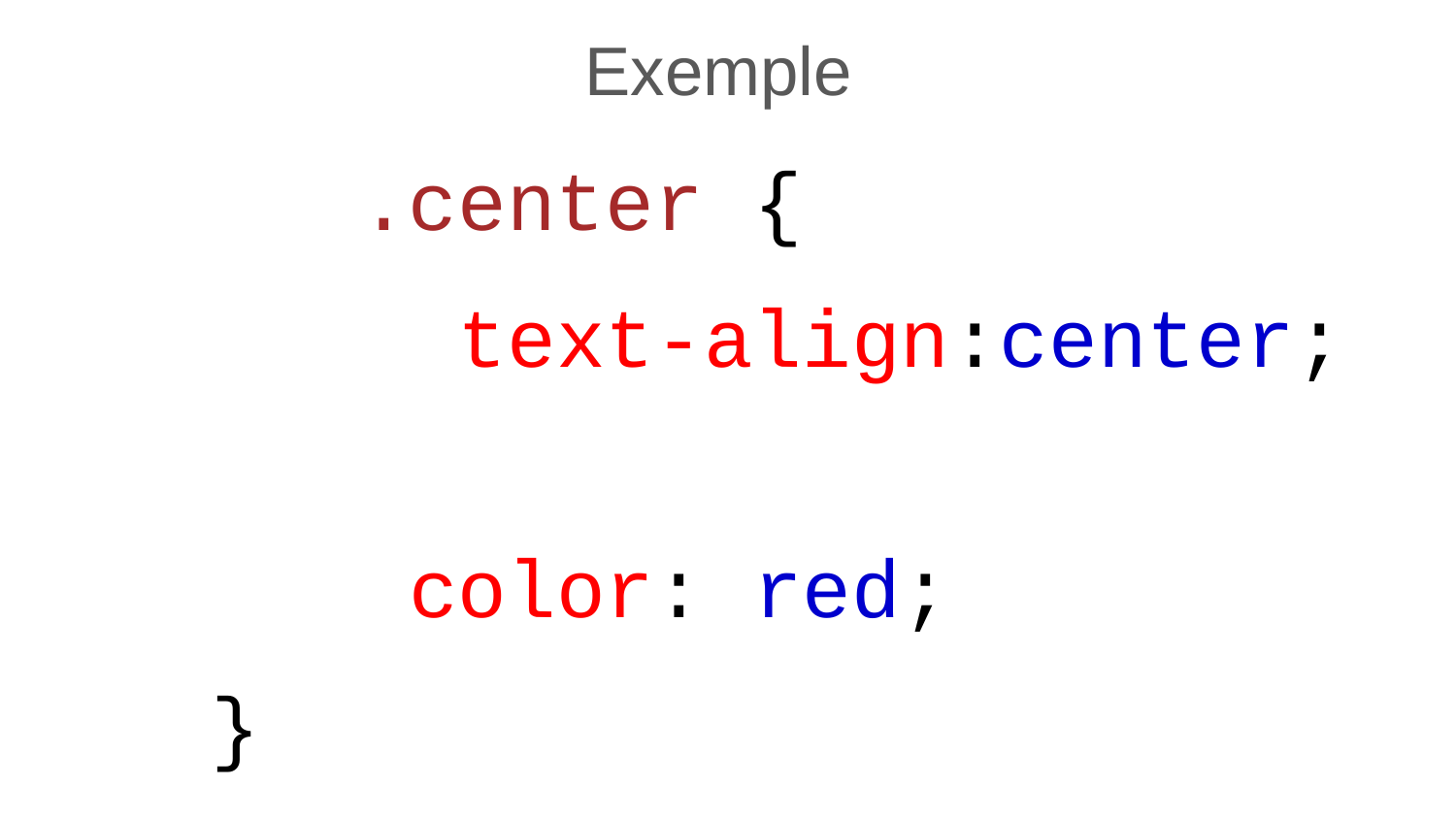

Exemple
       .center {
         text-align:center;
        color: red;
    }